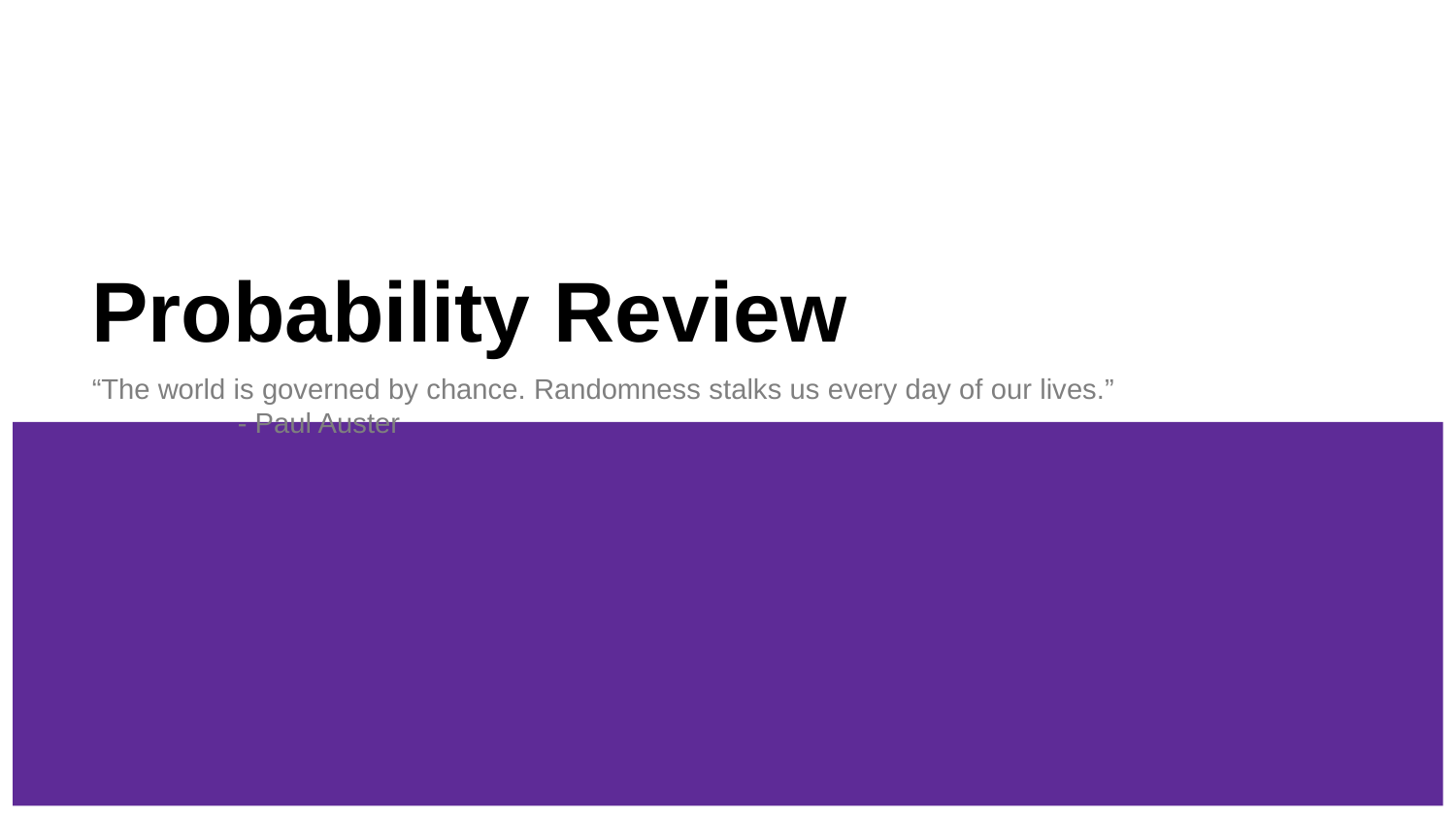

Probability Review

“The world is governed by chance. Randomness stalks us every day of our lives.” 		- Paul Auster